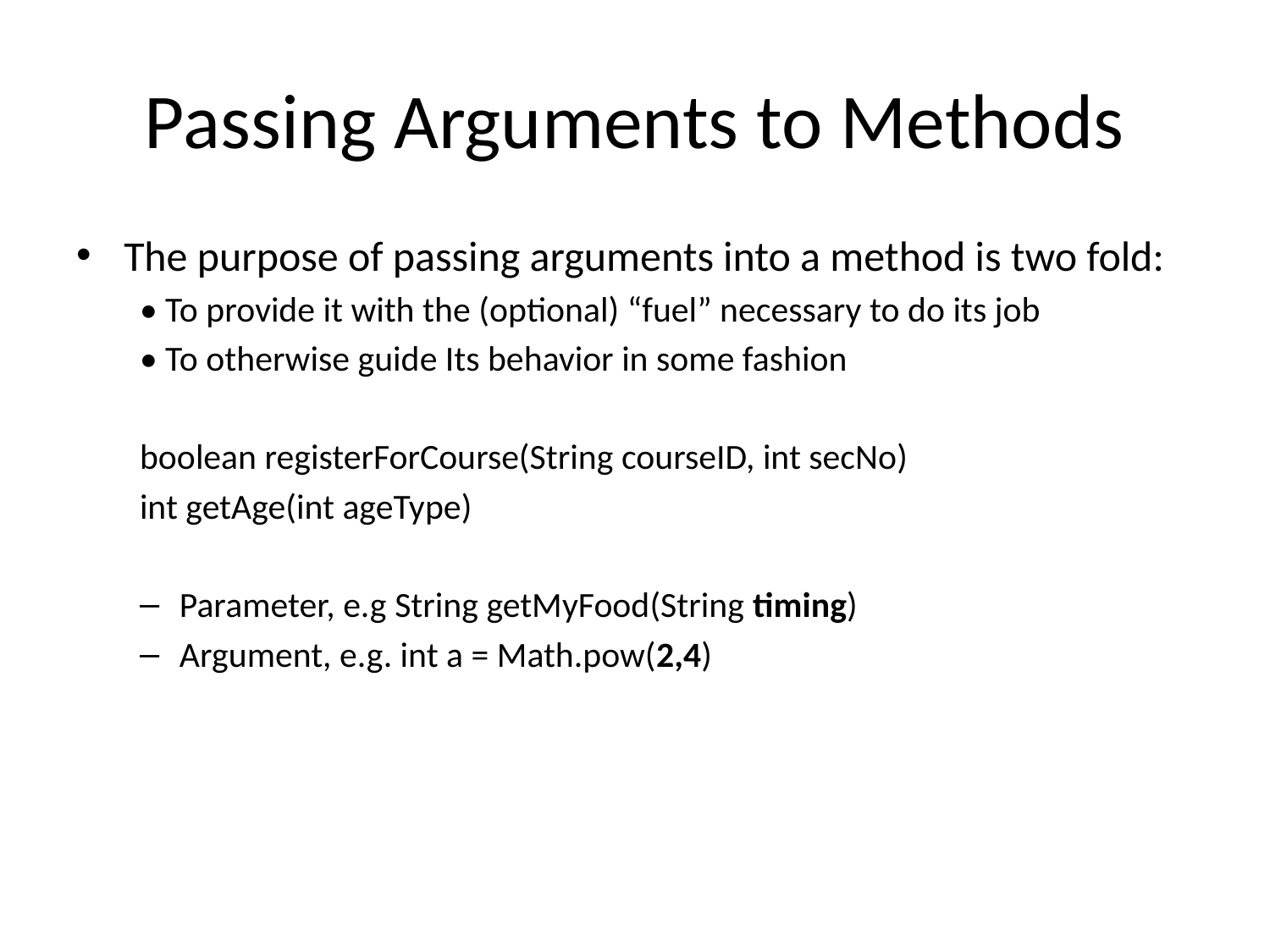

# Passing Arguments to Methods
The purpose of passing arguments into a method is two fold:
• To provide it with the (optional) “fuel” necessary to do its job
• To otherwise guide Its behavior in some fashion

boolean registerForCourse(String courseID, int secNo)
int getAge(int ageType)

Parameter, e.g String getMyFood(String timing)
Argument, e.g. int a = Math.pow(2,4)